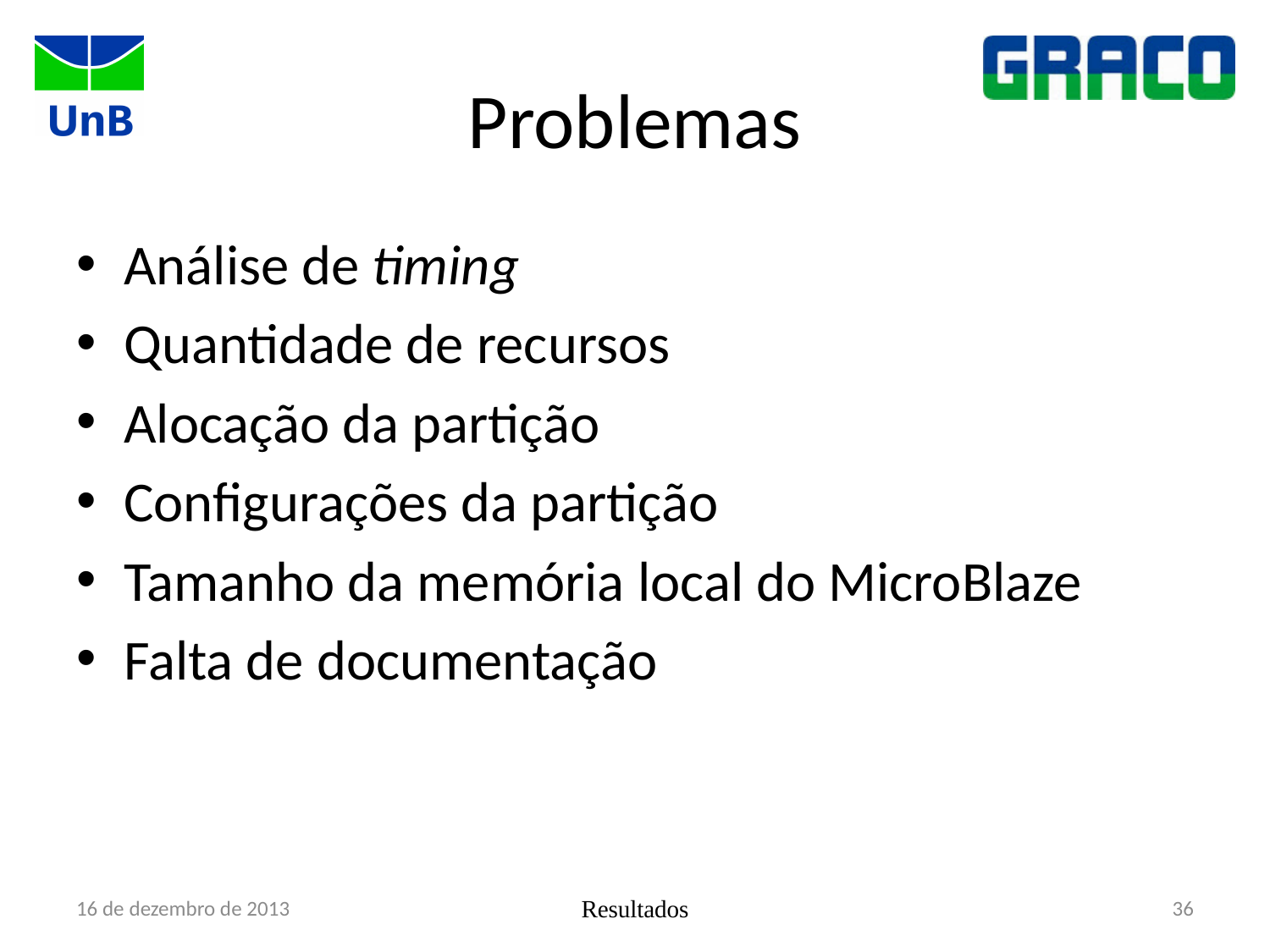

# Problemas
Análise de timing
Quantidade de recursos
Alocação da partição
Configurações da partição
Tamanho da memória local do MicroBlaze
Falta de documentação

16 de dezembro de 2013
Resultados
36